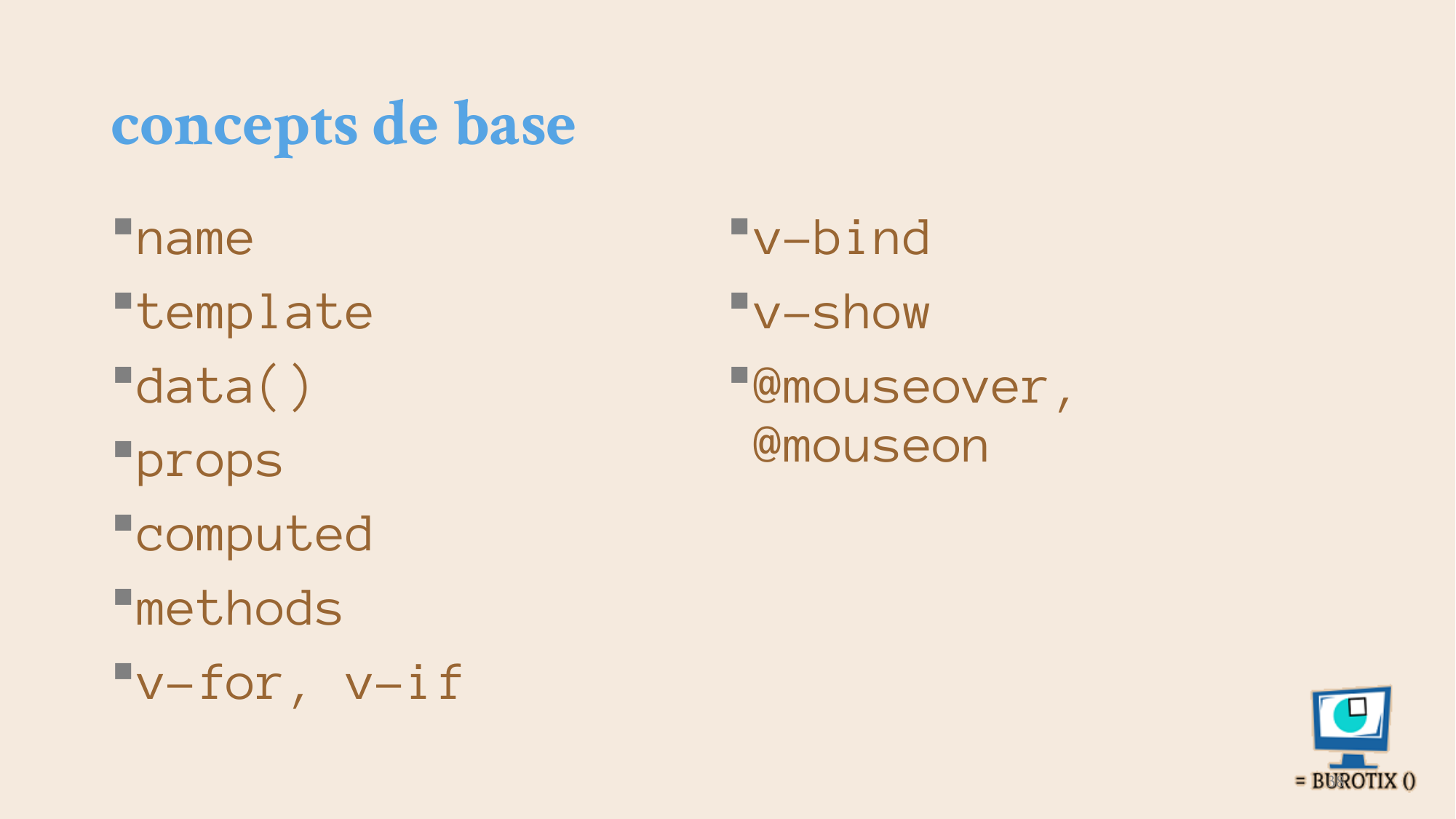

# concepts de base
name
template
data()
props
computed
methods
v-for, v-if
v-bind
v-show
@mouseover, @mouseon
38